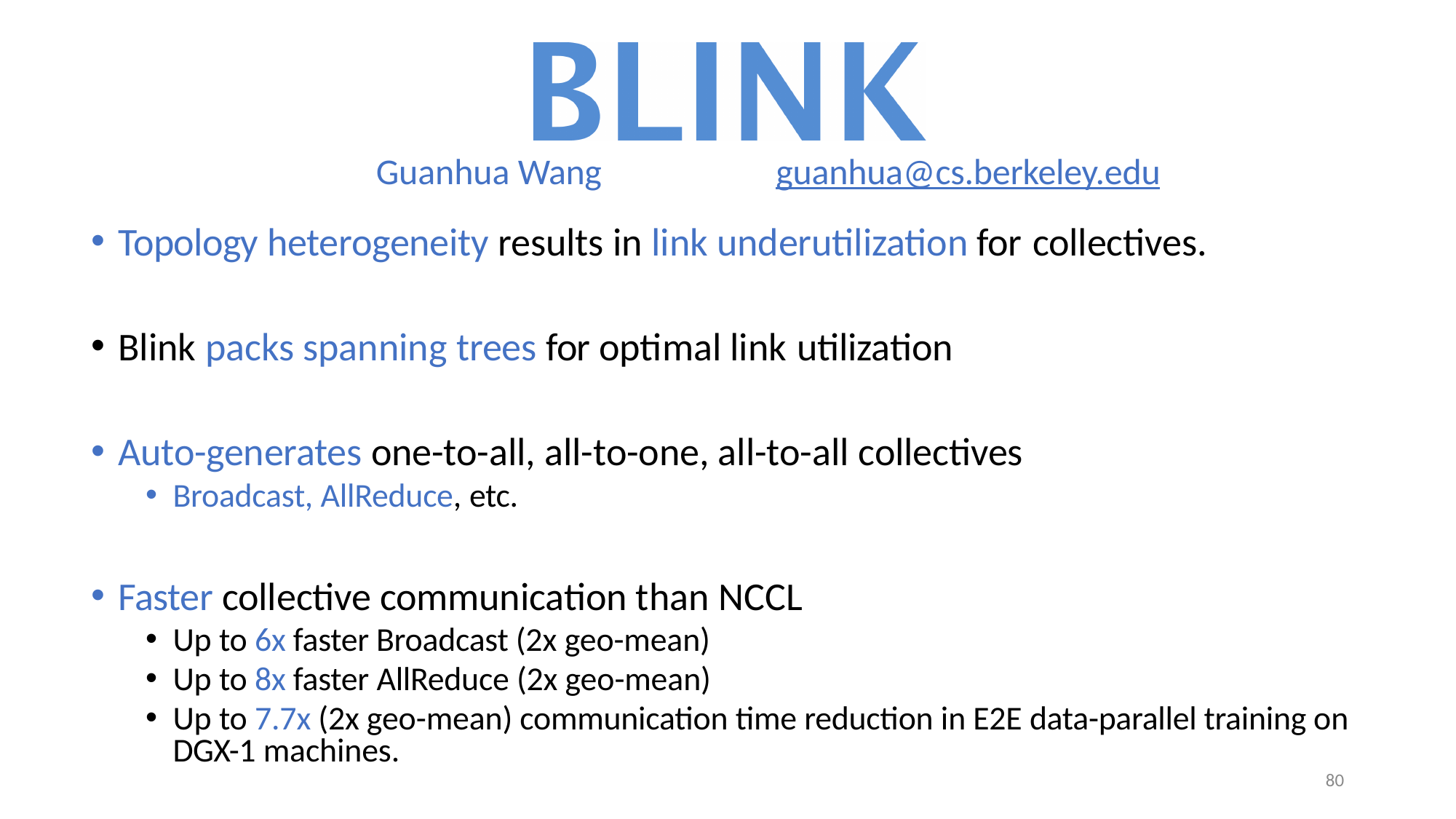

# Guanhua Wang	guanhua@cs.berkeley.edu
Topology heterogeneity results in link underutilization for collectives.

Blink packs spanning trees for optimal link utilization

Auto-generates one-to-all, all-to-one, all-to-all collectives
Broadcast, AllReduce, etc.

Faster collective communication than NCCL
Up to 6x faster Broadcast (2x geo-mean)
Up to 8x faster AllReduce (2x geo-mean)
Up to 7.7x (2x geo-mean) communication time reduction in E2E data-parallel training on  DGX-1 machines.
80